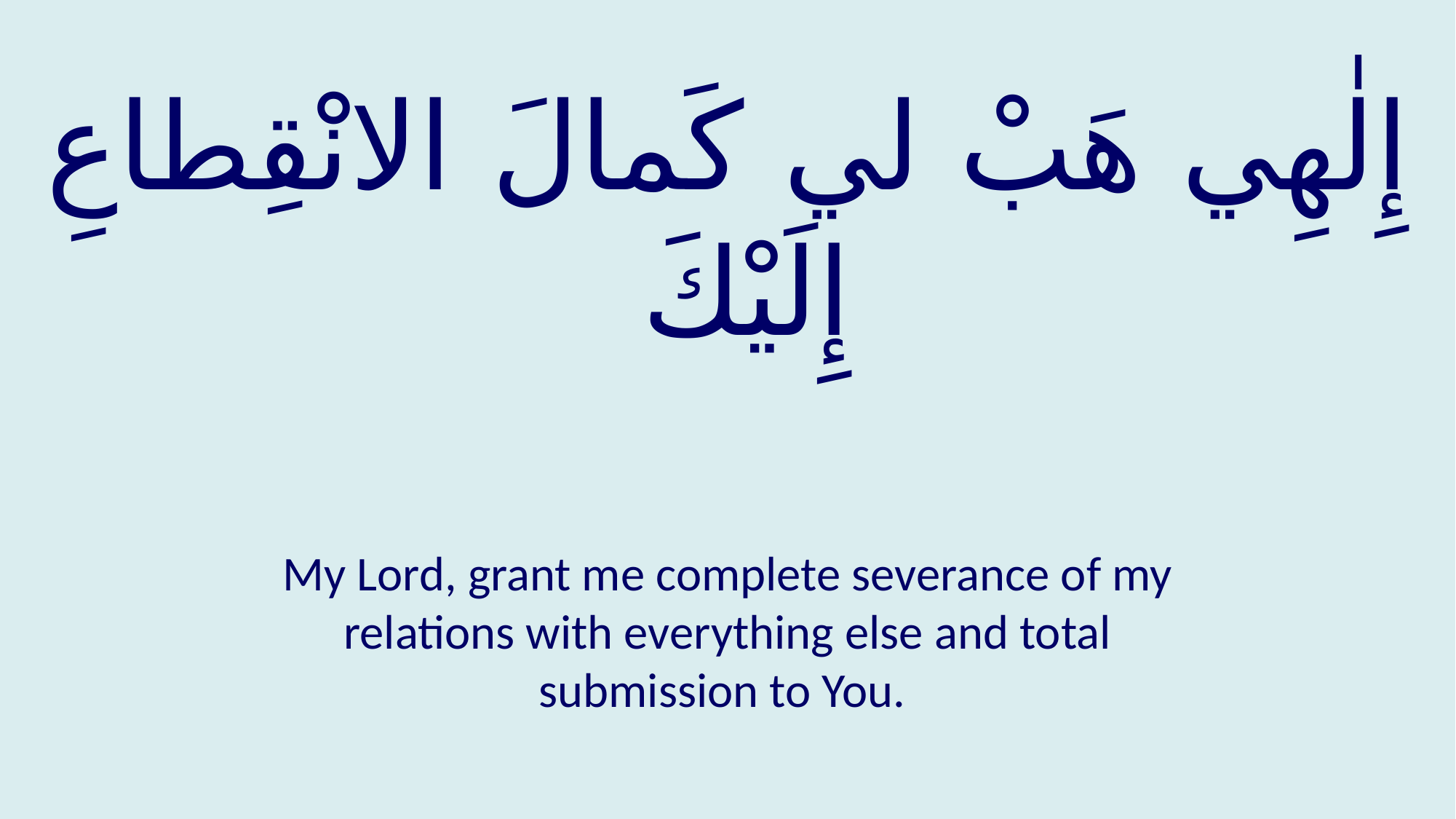

# إِلٰهِي هَبْ لي كَمالَ الانْقِطاعِ إِلَيْكَ
My Lord, grant me complete severance of my relations with everything else and total submission to You.